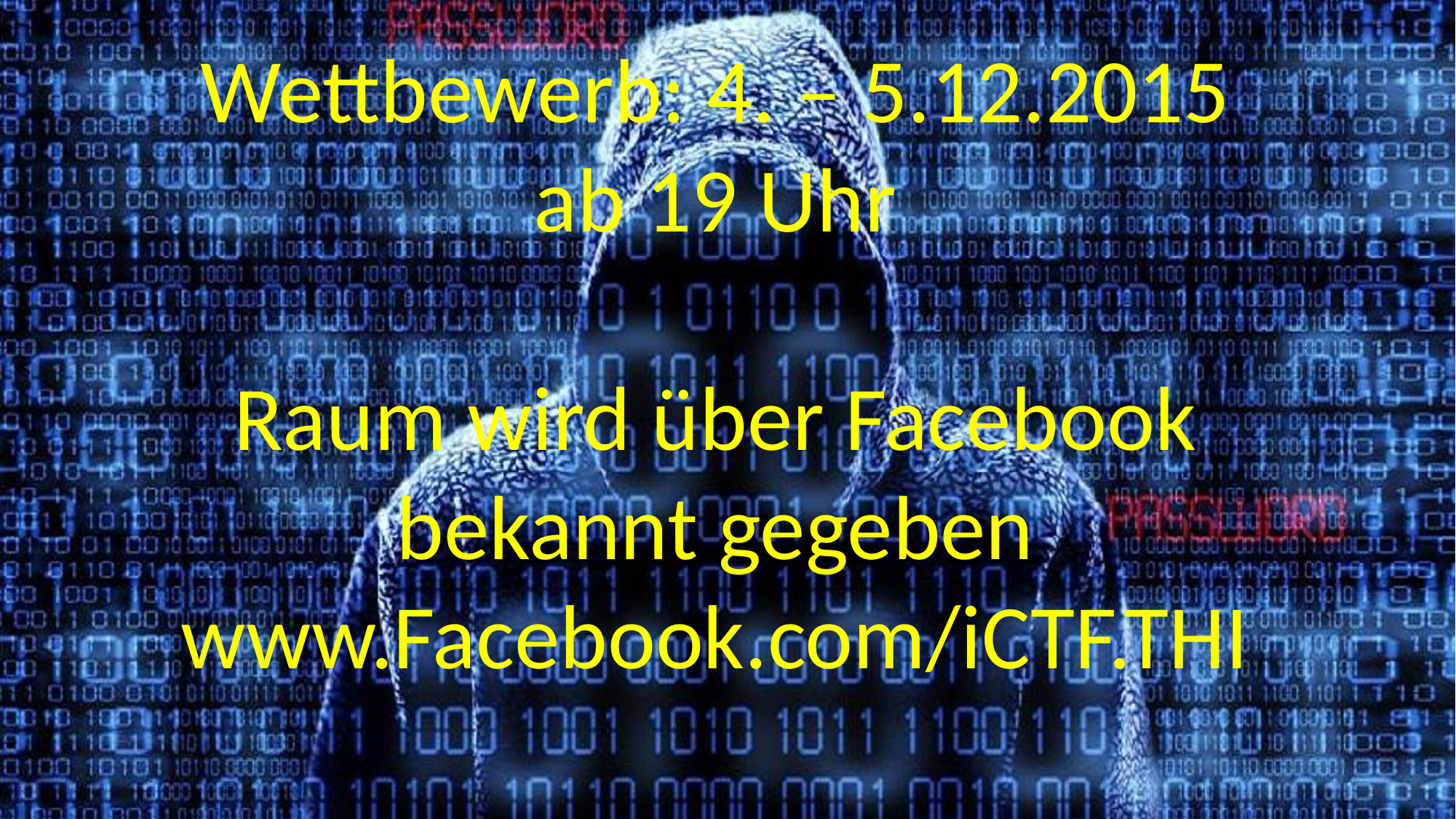

Wettbewerb: 4. – 5.12.2015 ab 19 Uhr

Raum wird über Facebook bekannt gegeben
www.Facebook.com/iCTF.THI